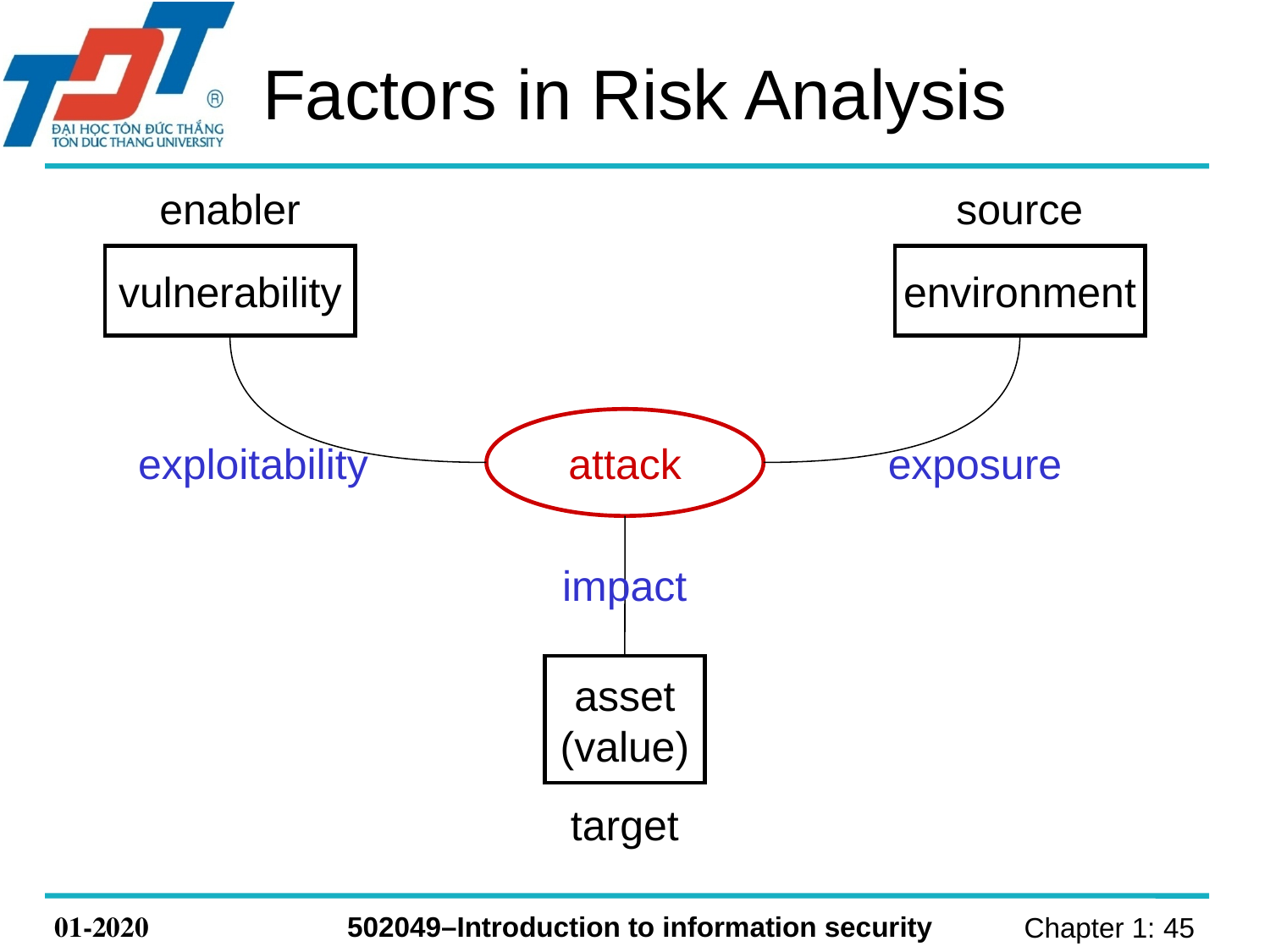

# Factors in Risk Analysis
enabler
source
vulnerability
environment
attack
exploitability
exposure
impact
asset
(value)
target